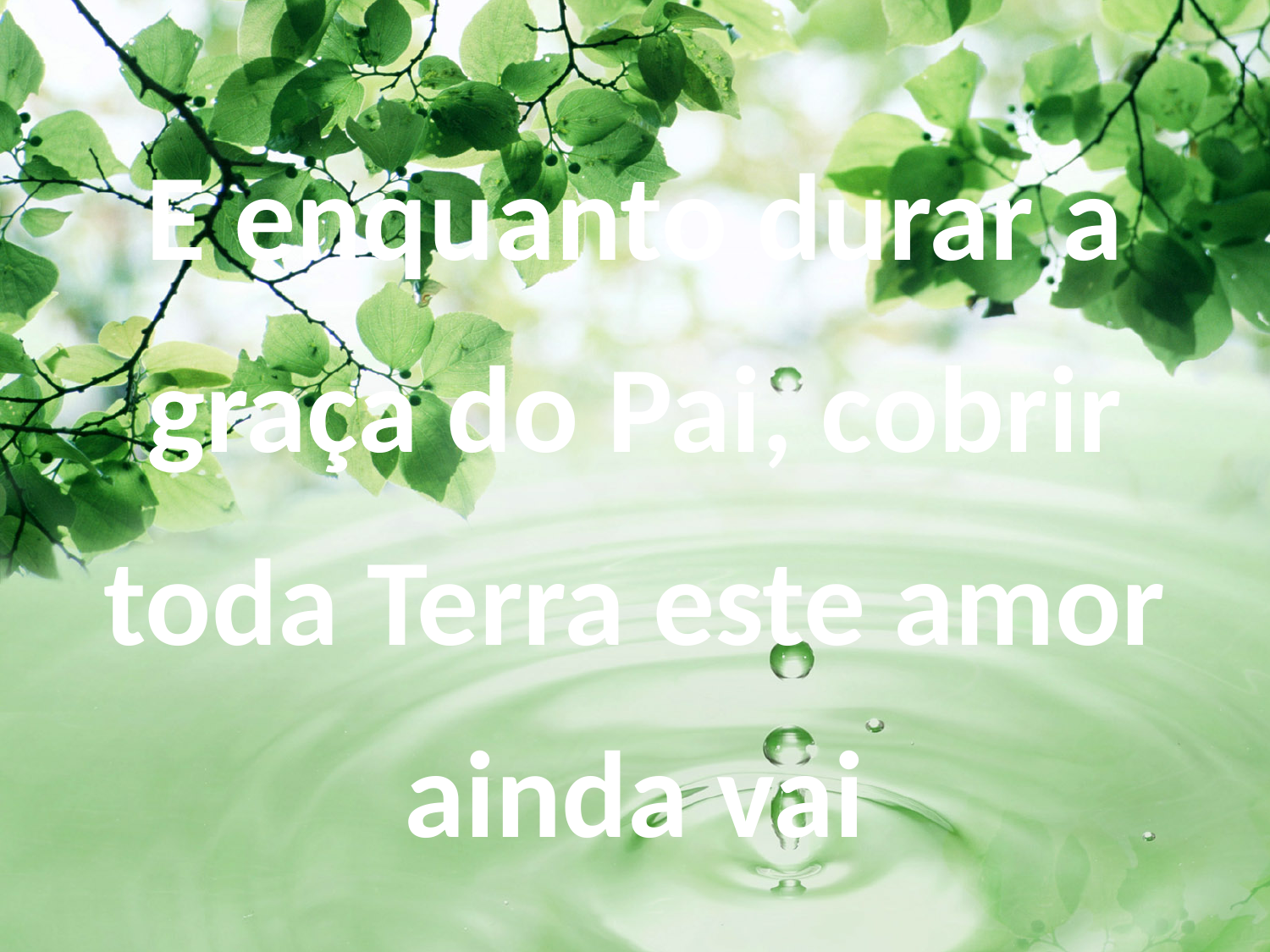

E enquanto durar a graça do Pai, cobrir toda Terra este amor ainda vai